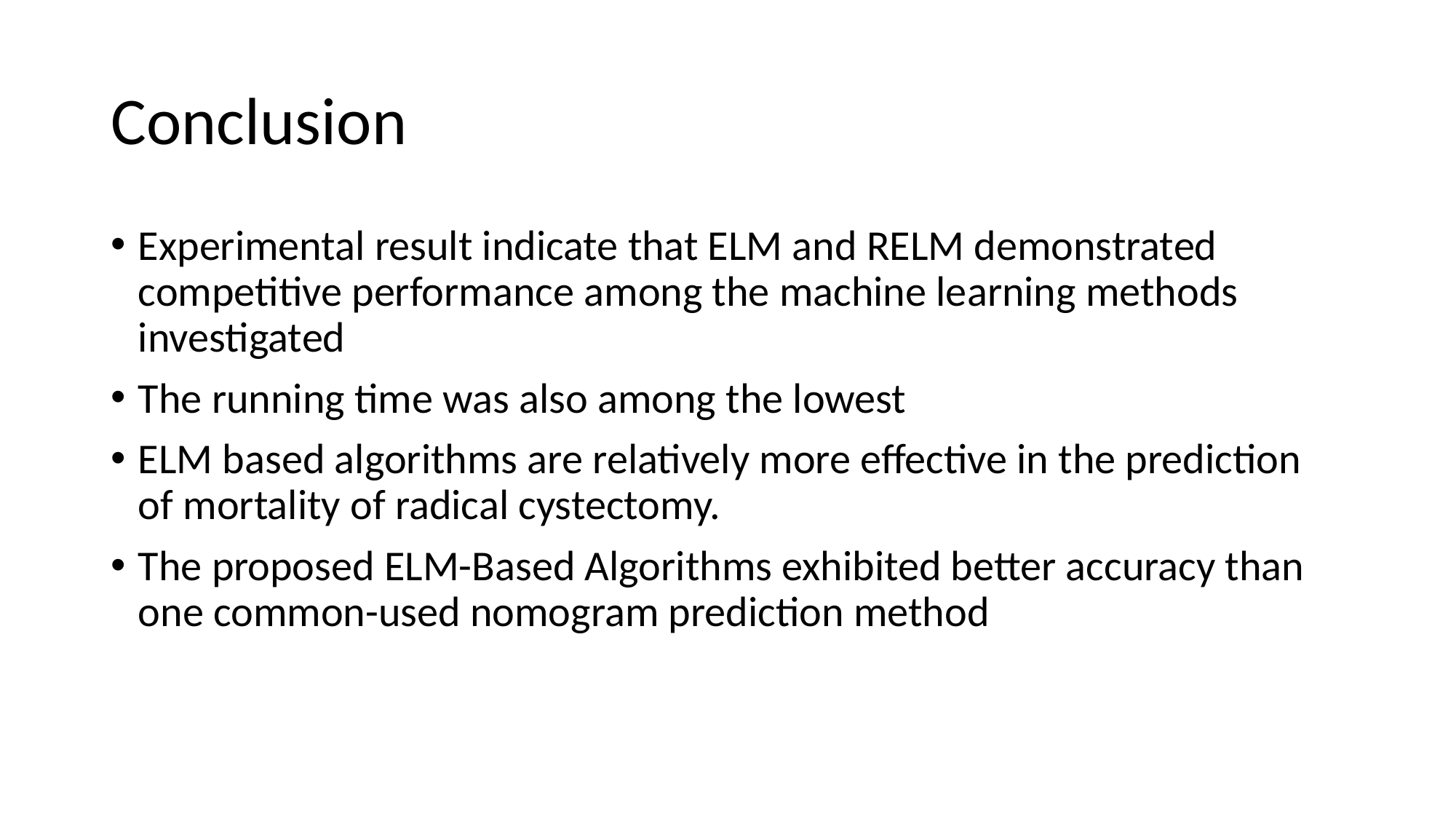

# Conclusion
Experimental result indicate that ELM and RELM demonstrated competitive performance among the machine learning methods investigated
The running time was also among the lowest
ELM based algorithms are relatively more effective in the prediction of mortality of radical cystectomy.
The proposed ELM-Based Algorithms exhibited better accuracy than one common-used nomogram prediction method